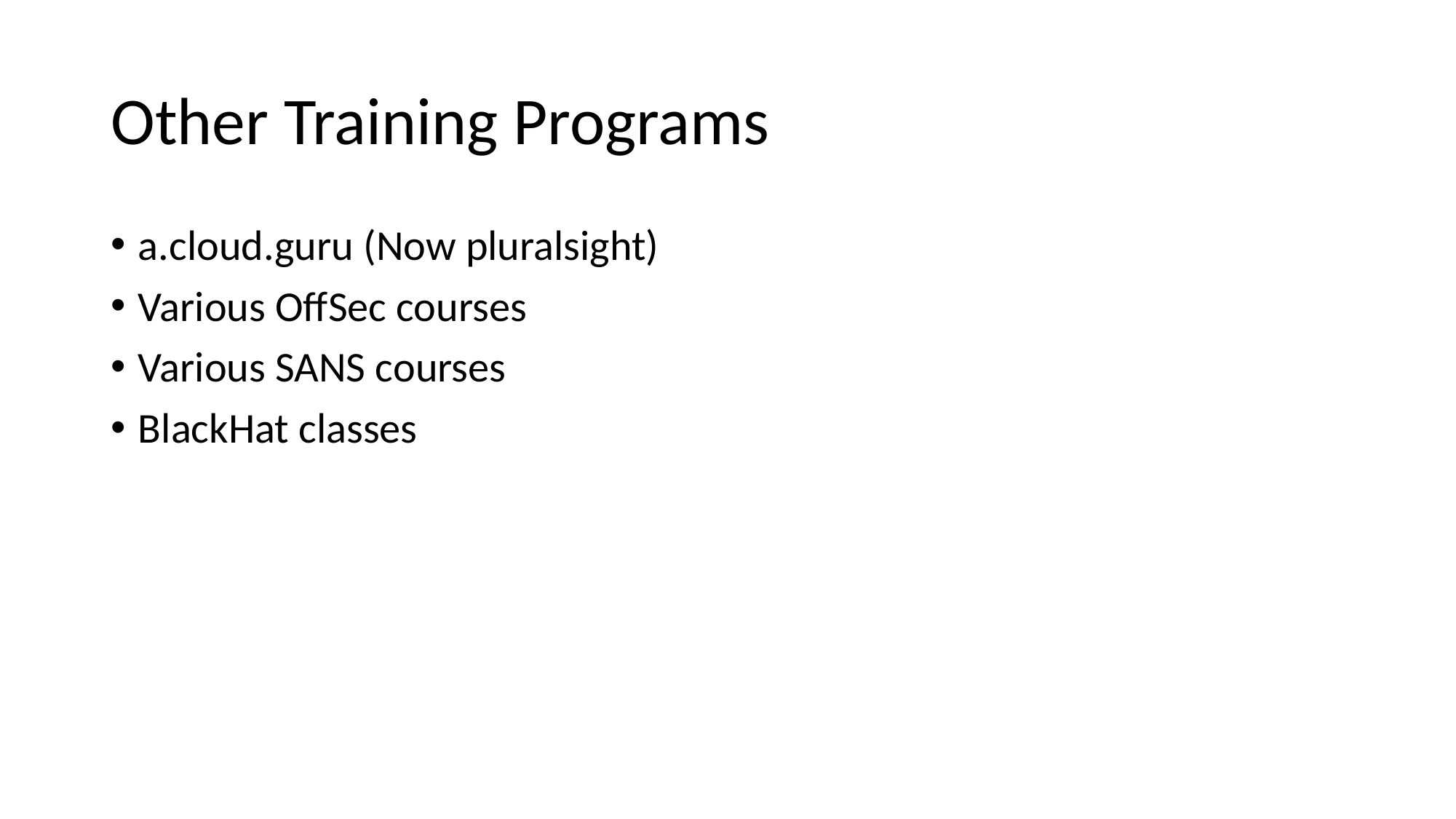

# Other Training Programs
a.cloud.guru (Now pluralsight)
Various OffSec courses
Various SANS courses
BlackHat classes